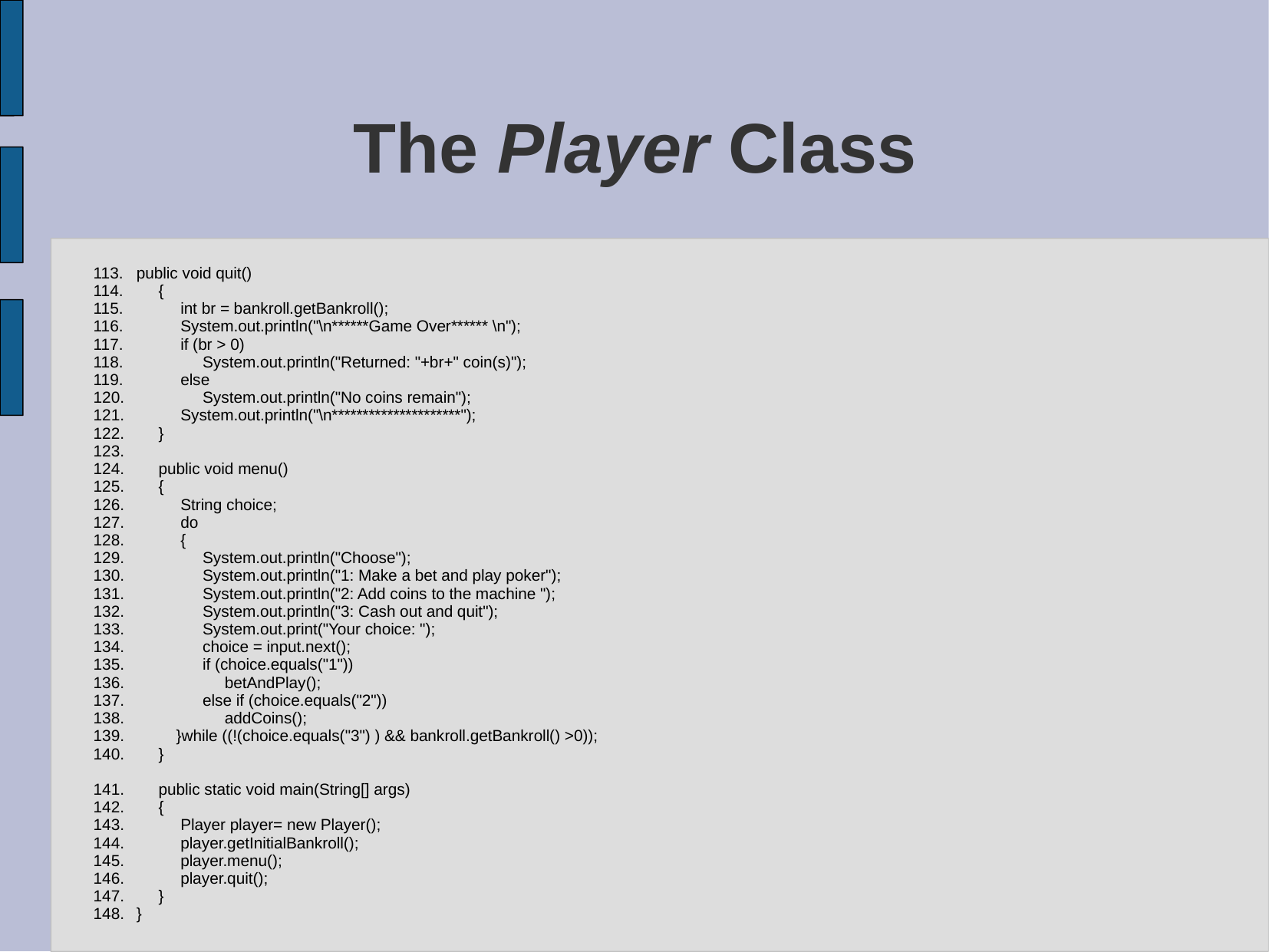

# The Player Class
public void quit()
     {
          int br = bankroll.getBankroll();
          System.out.println("\n******Game Over****** \n");
          if (br > 0)
               System.out.println("Returned: "+br+" coin(s)");
          else
               System.out.println("No coins remain");
          System.out.println("\n*********************");
     }

     public void menu()
     {
          String choice;
          do
          {
               System.out.println("Choose");
               System.out.println("1: Make a bet and play poker");
               System.out.println("2: Add coins to the machine ");
               System.out.println("3: Cash out and quit");
               System.out.print("Your choice: ");
               choice = input.next();
               if (choice.equals("1"))
                    betAndPlay();
               else if (choice.equals("2"))
                    addCoins();
         }while ((!(choice.equals("3") ) && bankroll.getBankroll() >0));
     }
     public static void main(String[] args)
     {
          Player player= new Player();
          player.getInitialBankroll();
          player.menu();
          player.quit();
     }
}